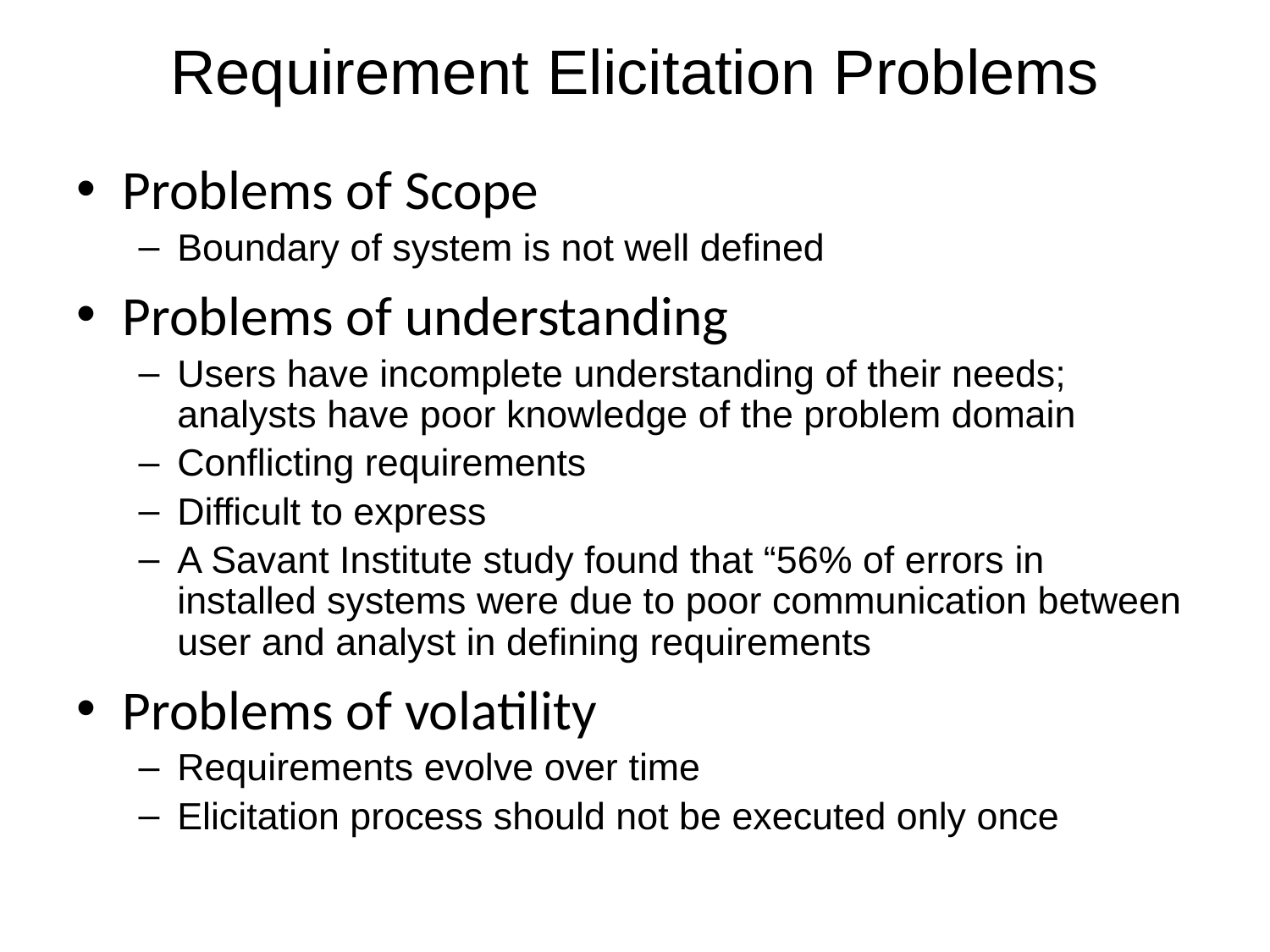

# Requirement Elicitation Problems
Problems of Scope
Boundary of system is not well defined
Problems of understanding
Users have incomplete understanding of their needs; analysts have poor knowledge of the problem domain
Conflicting requirements
Difficult to express
A Savant Institute study found that “56% of errors in installed systems were due to poor communication between user and analyst in defining requirements
Problems of volatility
Requirements evolve over time
Elicitation process should not be executed only once